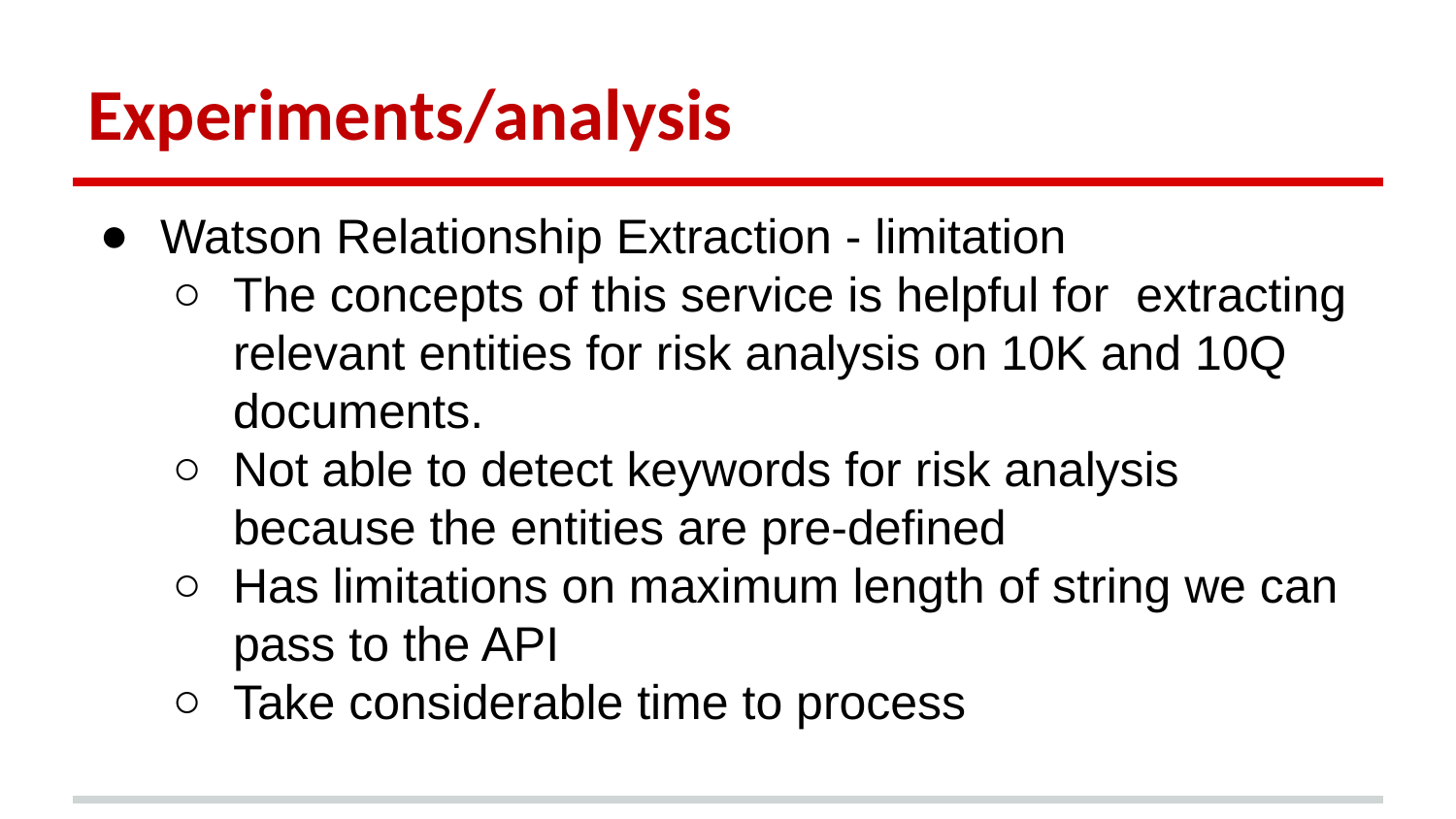

# Experiments/analysis
Watson Relationship Extraction - limitation
The concepts of this service is helpful for  extracting relevant entities for risk analysis on 10K and 10Q documents.
Not able to detect keywords for risk analysis because the entities are pre-defined
Has limitations on maximum length of string we can pass to the API
Take considerable time to process